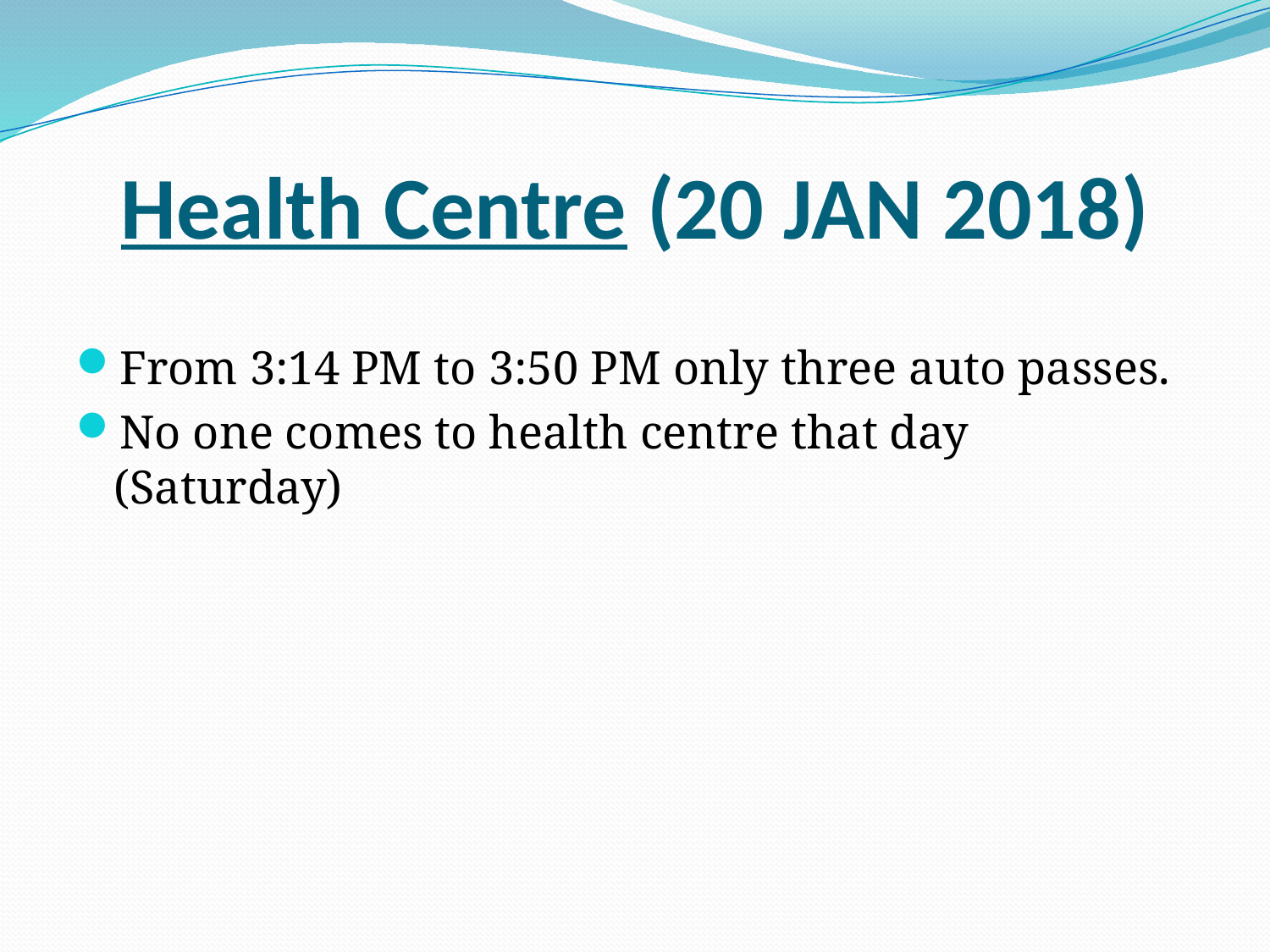

# Health Centre (20 JAN 2018)

From 3:14 PM to 3:50 PM only three auto passes.
No one comes to health centre that day (Saturday)